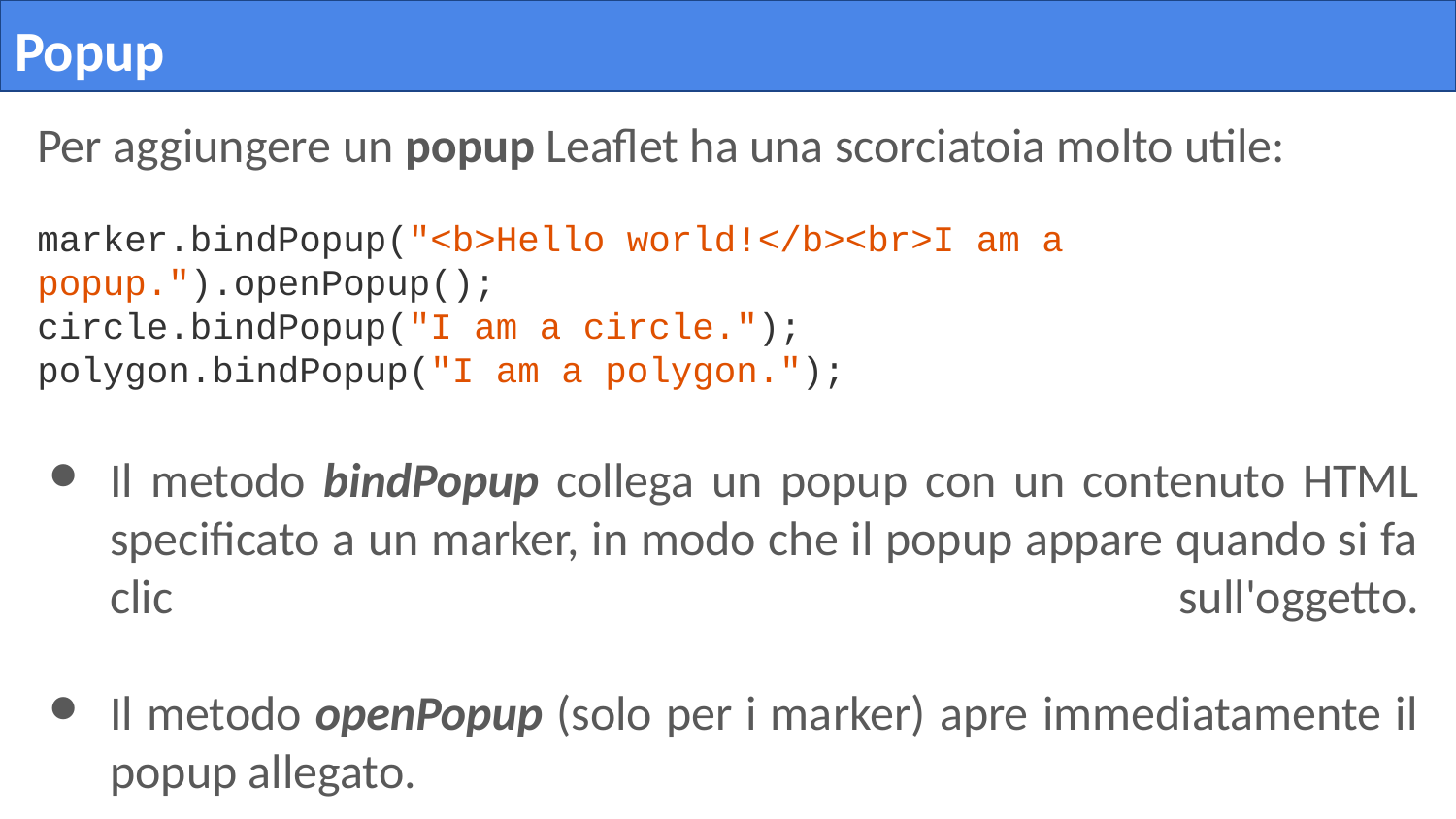

# Popup

Per aggiungere un popup Leaflet ha una scorciatoia molto utile:

marker.bindPopup("<b>Hello world!</b><br>I am a popup.").openPopup();
circle.bindPopup("I am a circle.");
polygon.bindPopup("I am a polygon.");

Il metodo bindPopup collega un popup con un contenuto HTML specificato a un marker, in modo che il popup appare quando si fa clic sull'oggetto.
Il metodo openPopup (solo per i marker) apre immediatamente il popup allegato.